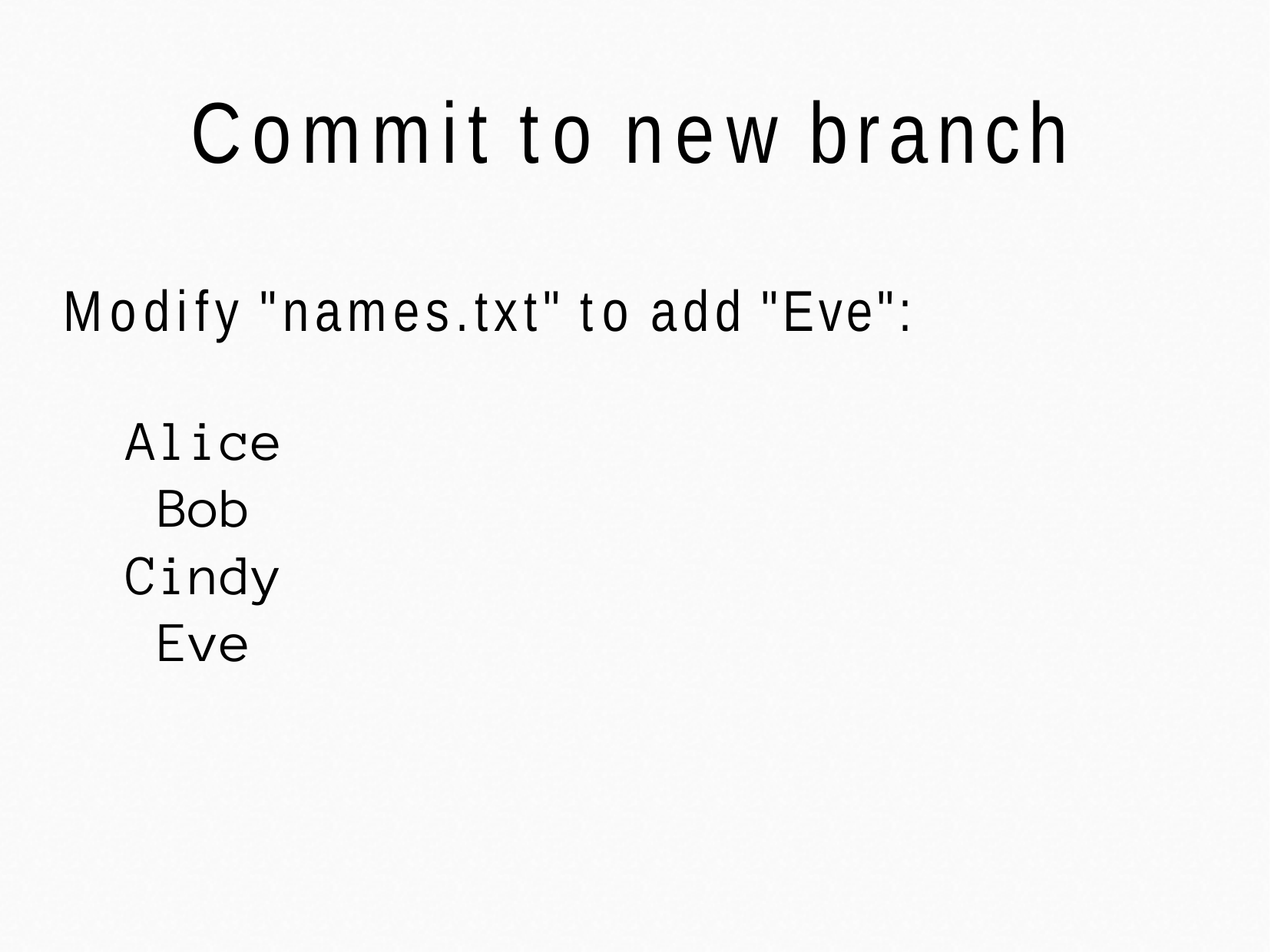

# Commit to new branch
Modify "names.txt" to add "Eve":

Alice  Bob  Cindy  Eve